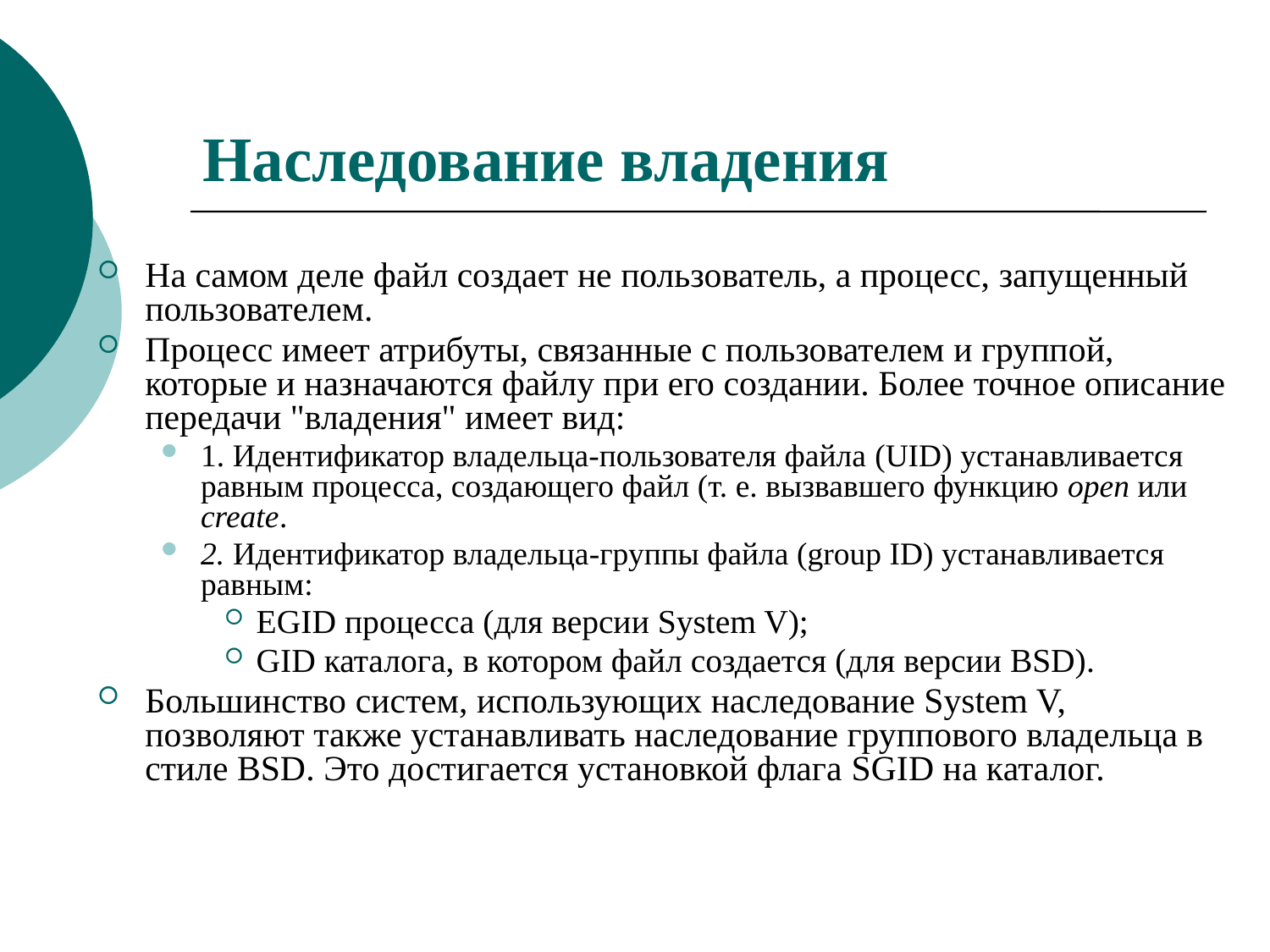

# Наследование владения
На самом деле файл создает не пользователь, а процесс, запущенный пользователем.
Процесс имеет атрибуты, связанные с пользователем и группой, которые и назначаются файлу при его создании. Более точное описание передачи "владения" имеет вид:
1. Идентификатор владельца-пользователя файла (UID) устанавливается равным процесса, создающего файл (т. е. вызвавшего функцию open или create.
2. Идентификатор владельца-группы файла (group ID) устанавливается равным:
EGID процесса (для версии System V);
GID каталога, в котором файл создается (для версии BSD).
Большинство систем, использующих наследование System V, позволяют также устанавливать наследование группового владельца в стиле BSD. Это достигается установкой флага SGID на каталог.